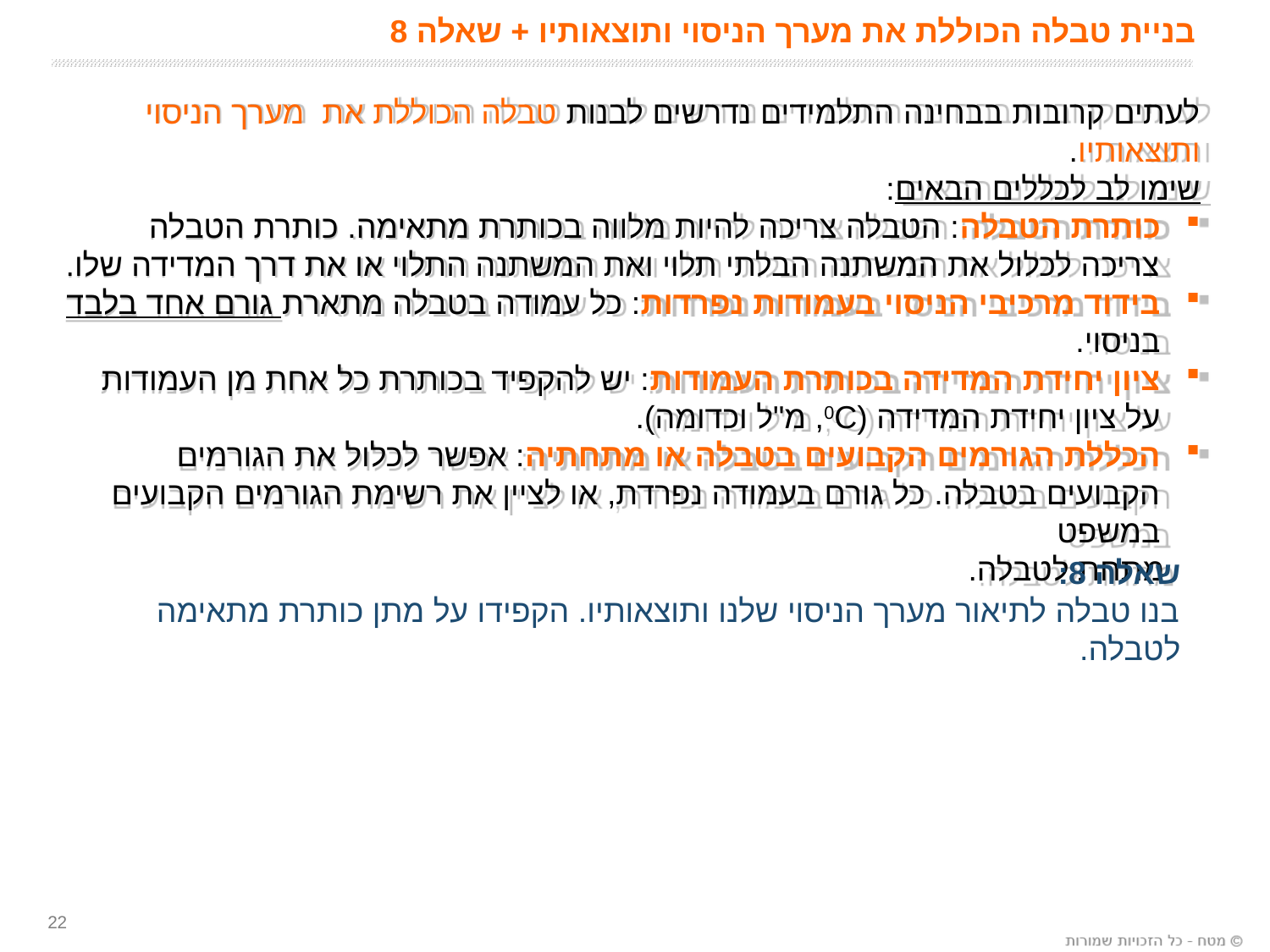

# בניית טבלה הכוללת את מערך הניסוי ותוצאותיו + שאלה 8

לעתים קרובות בבחינה התלמידים נדרשים לבנות טבלה הכוללת את  מערך הניסוי ותוצאותיו.
שימו לב לכללים הבאים:
כותרת הטבלה: הטבלה צריכה להיות מלווה בכותרת מתאימה. כותרת הטבלה צריכה לכלול את המשתנה הבלתי תלוי ואת המשתנה התלוי או את דרך המדידה שלו.
בידוד מרכיבי הניסוי בעמודות נפרדות: כל עמודה בטבלה מתארת גורם אחד בלבד בניסוי.
ציון יחידת המדידה בכותרת העמודות: יש להקפיד בכותרת כל אחת מן העמודות על ציון יחידת המדידה (0C, מ"ל וכדומה).
הכללת הגורמים הקבועים בטבלה או מתחתיה: אפשר לכלול את הגורמים הקבועים בטבלה. כל גורם בעמודה נפרדת, או לציין את רשימת הגורמים הקבועים במשפט
    מתחת לטבלה.

שאלה 8:
בנו טבלה לתיאור מערך הניסוי שלנו ותוצאותיו. הקפידו על מתן כותרת מתאימה לטבלה.
22